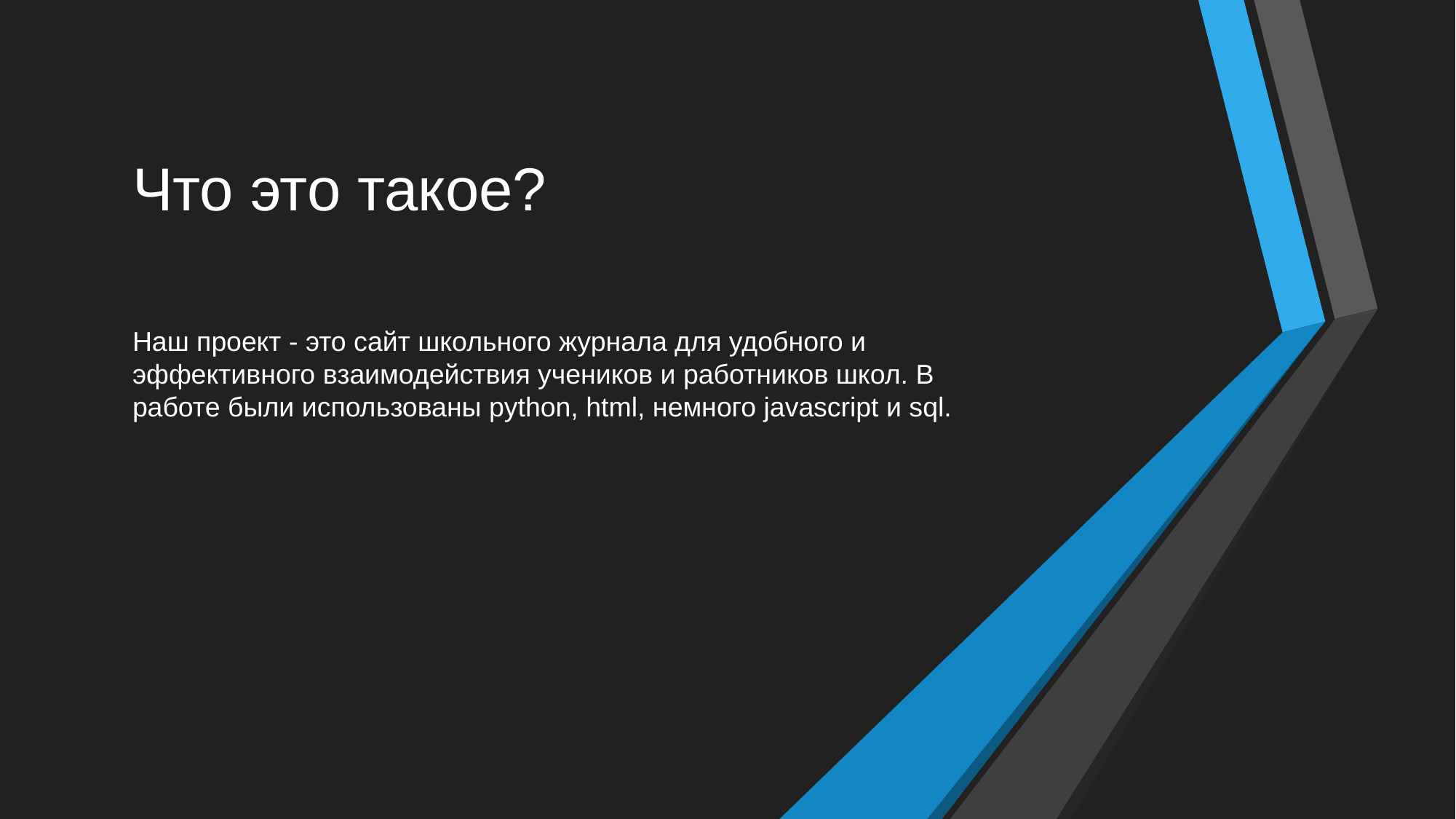

# Что это такое?
Наш проект - это сайт школьного журнала для удобного и  эффективного взаимодействия учеников и работников школ. В работе были использованы python, html, немного javascript и sql.